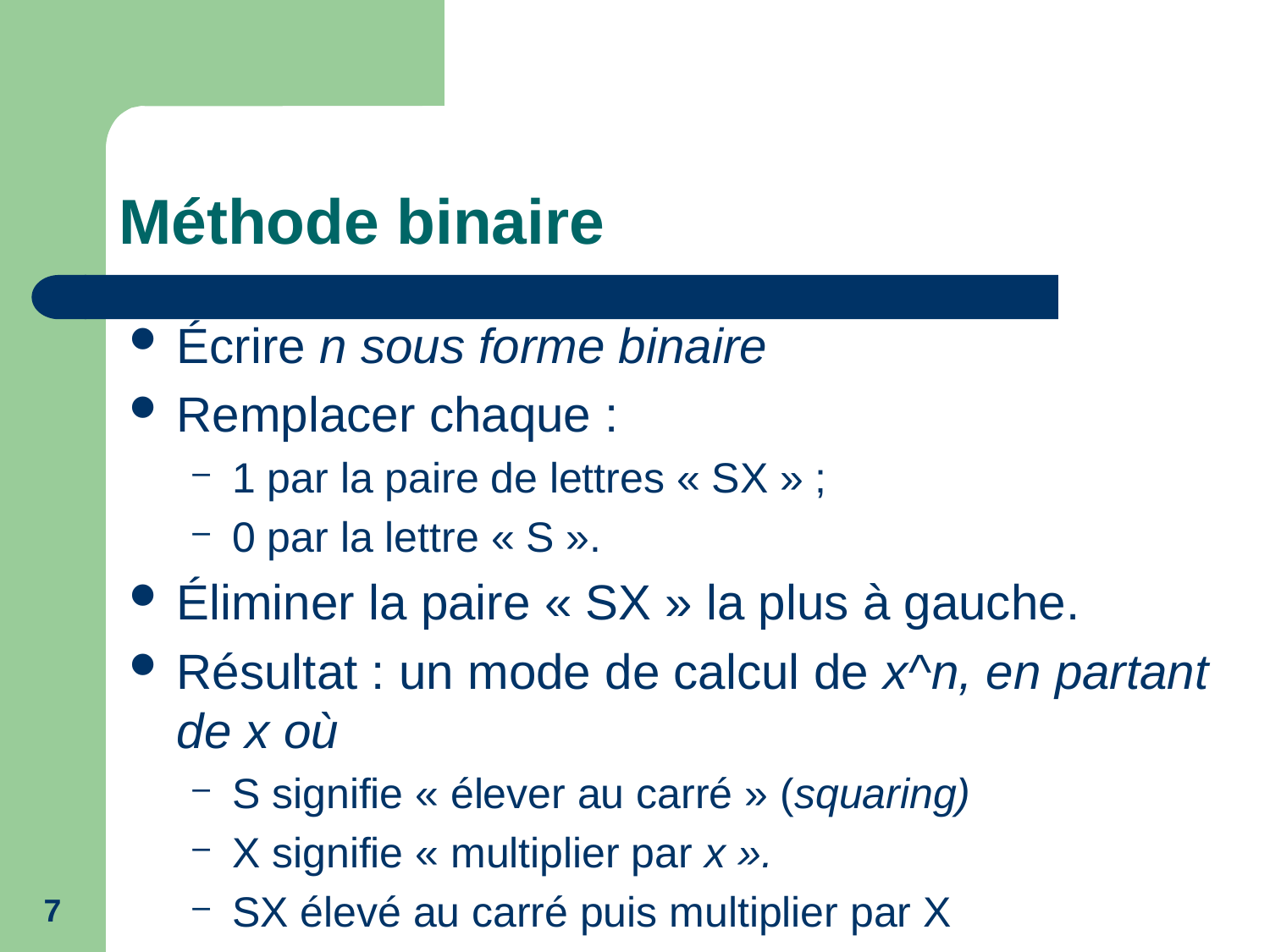

# Méthode binaire
Écrire n sous forme binaire
Remplacer chaque :
1 par la paire de lettres « SX » ;
0 par la lettre « S ».
Éliminer la paire « SX » la plus à gauche.
Résultat : un mode de calcul de x^n, en partant de x où
S signifie « élever au carré » (squaring)
X signifie « multiplier par x ».
SX élevé au carré puis multiplier par X
7